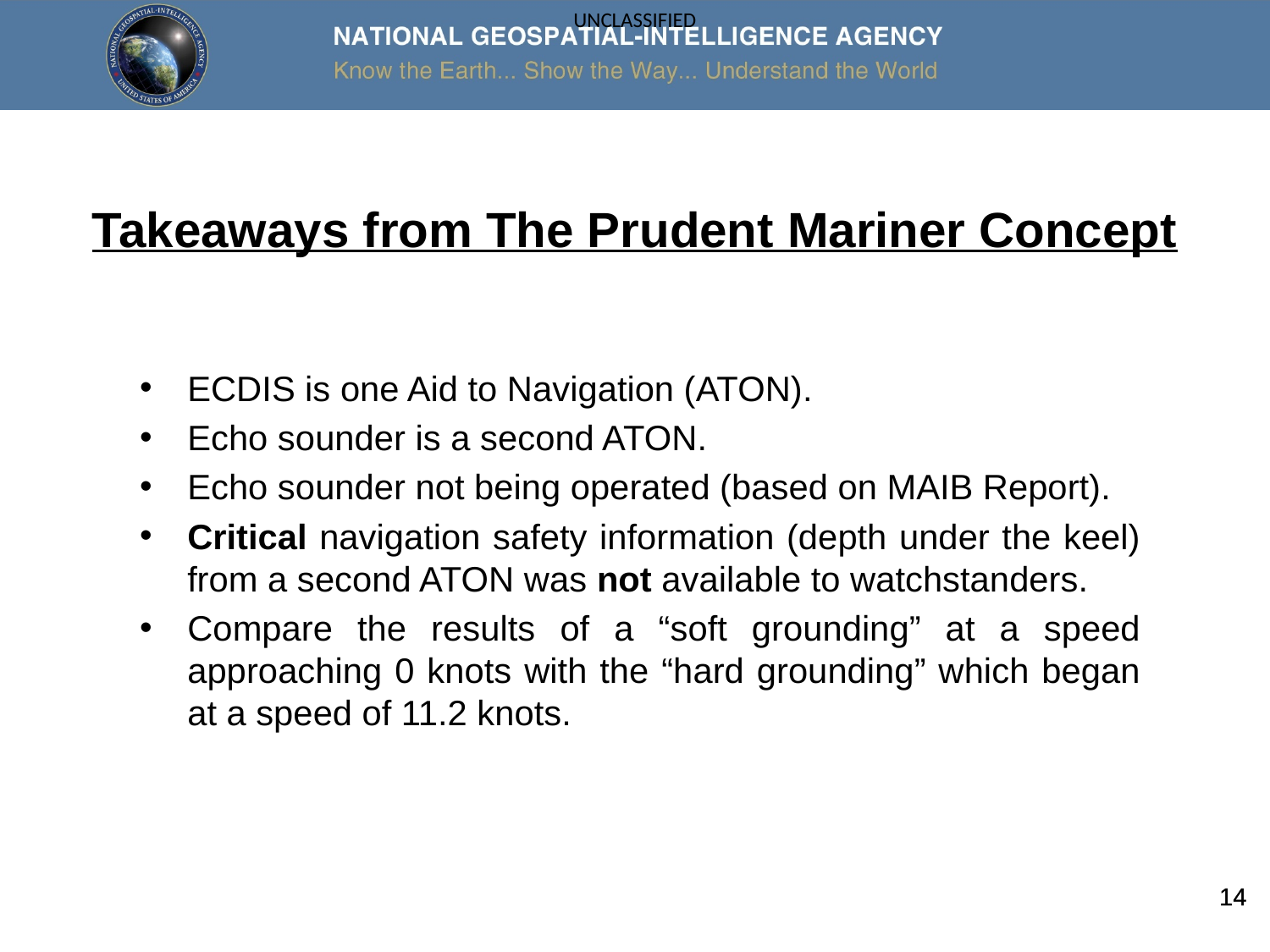

# Takeaways from The Prudent Mariner Concept
ECDIS is one Aid to Navigation (ATON).
Echo sounder is a second ATON.
Echo sounder not being operated (based on MAIB Report).
Critical navigation safety information (depth under the keel) from a second ATON was not available to watchstanders.
Compare the results of a “soft grounding” at a speed approaching 0 knots with the “hard grounding” which began at a speed of 11.2 knots.
14